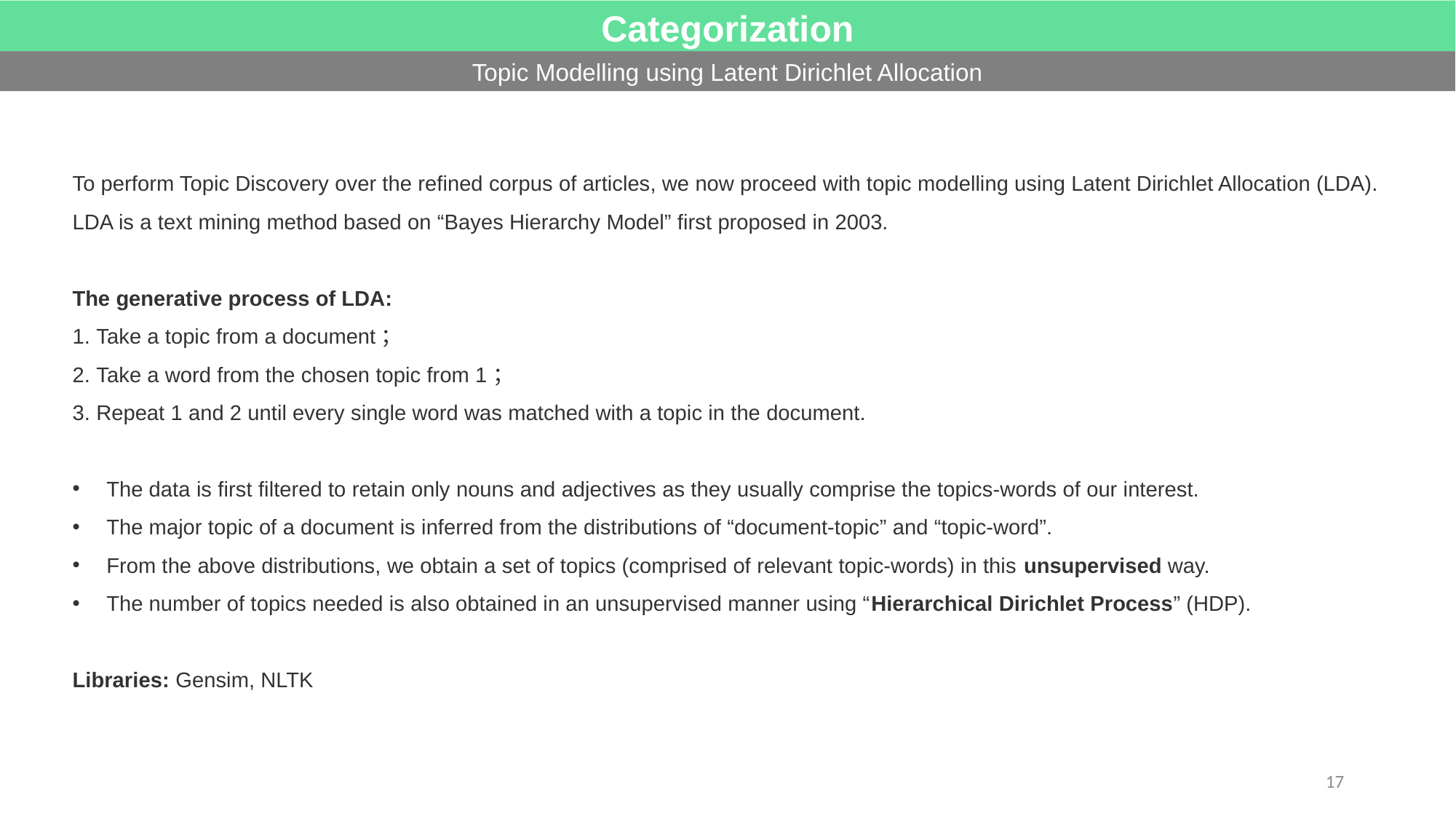

Categorization
Topic Modelling using Latent Dirichlet Allocation
To perform Topic Discovery over the refined corpus of articles, we now proceed with topic modelling using Latent Dirichlet Allocation (LDA).
LDA is a text mining method based on “Bayes Hierarchy Model” first proposed in 2003.

The generative process of LDA:
 Take a topic from a document；
 Take a word from the chosen topic from 1；
 Repeat 1 and 2 until every single word was matched with a topic in the document.

The data is first filtered to retain only nouns and adjectives as they usually comprise the topics-words of our interest.
The major topic of a document is inferred from the distributions of “document-topic” and “topic-word”.
From the above distributions, we obtain a set of topics (comprised of relevant topic-words) in this unsupervised way.
The number of topics needed is also obtained in an unsupervised manner using “Hierarchical Dirichlet Process” (HDP).

Libraries: Gensim, NLTK
17